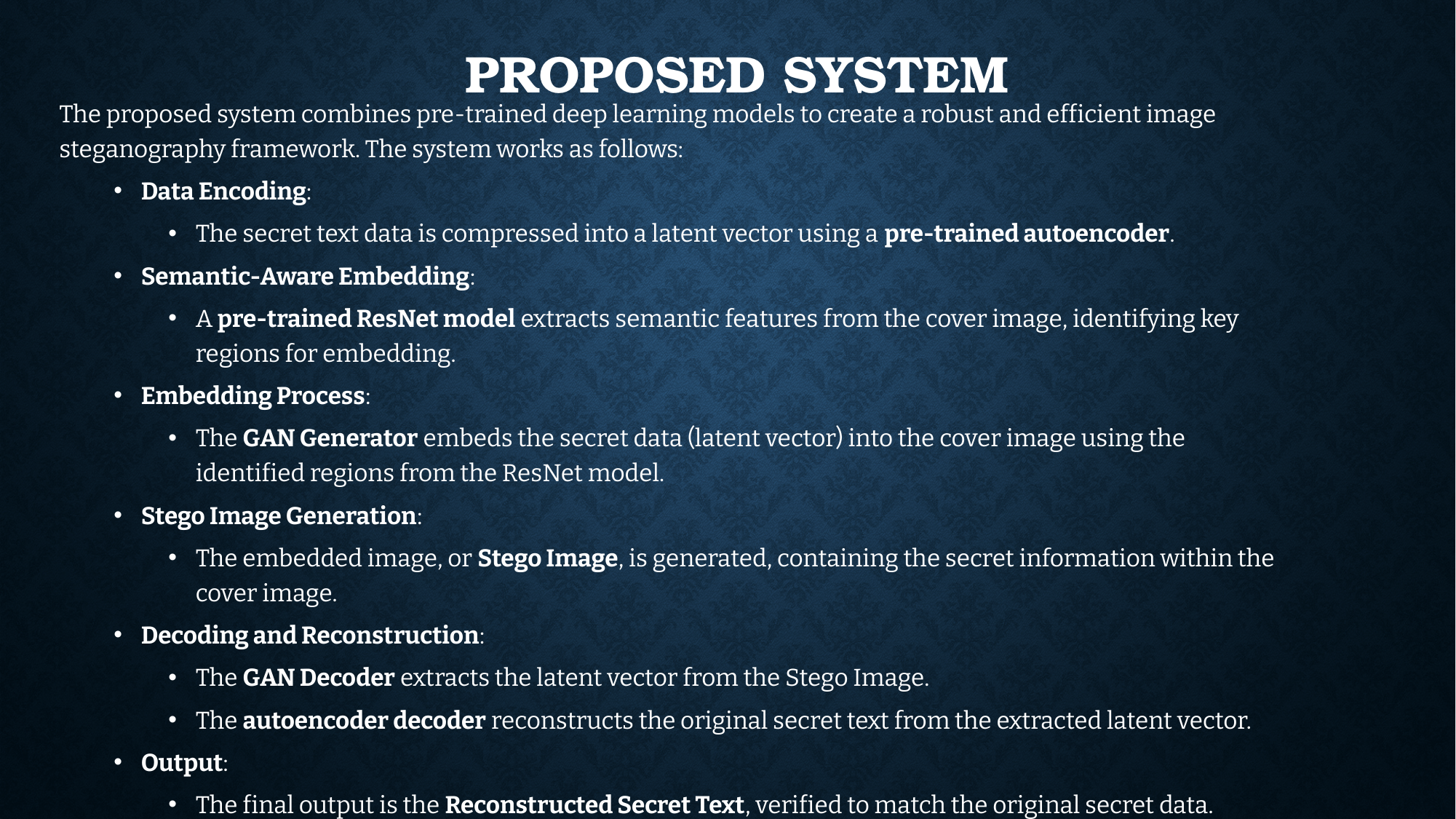

# Proposed System
The proposed system combines pre-trained deep learning models to create a robust and efficient image steganography framework. The system works as follows:
Data Encoding:
The secret text data is compressed into a latent vector using a pre-trained autoencoder.
Semantic-Aware Embedding:
A pre-trained ResNet model extracts semantic features from the cover image, identifying key regions for embedding.
Embedding Process:
The GAN Generator embeds the secret data (latent vector) into the cover image using the identified regions from the ResNet model.
Stego Image Generation:
The embedded image, or Stego Image, is generated, containing the secret information within the cover image.
Decoding and Reconstruction:
The GAN Decoder extracts the latent vector from the Stego Image.
The autoencoder decoder reconstructs the original secret text from the extracted latent vector.
Output:
The final output is the Reconstructed Secret Text, verified to match the original secret data.